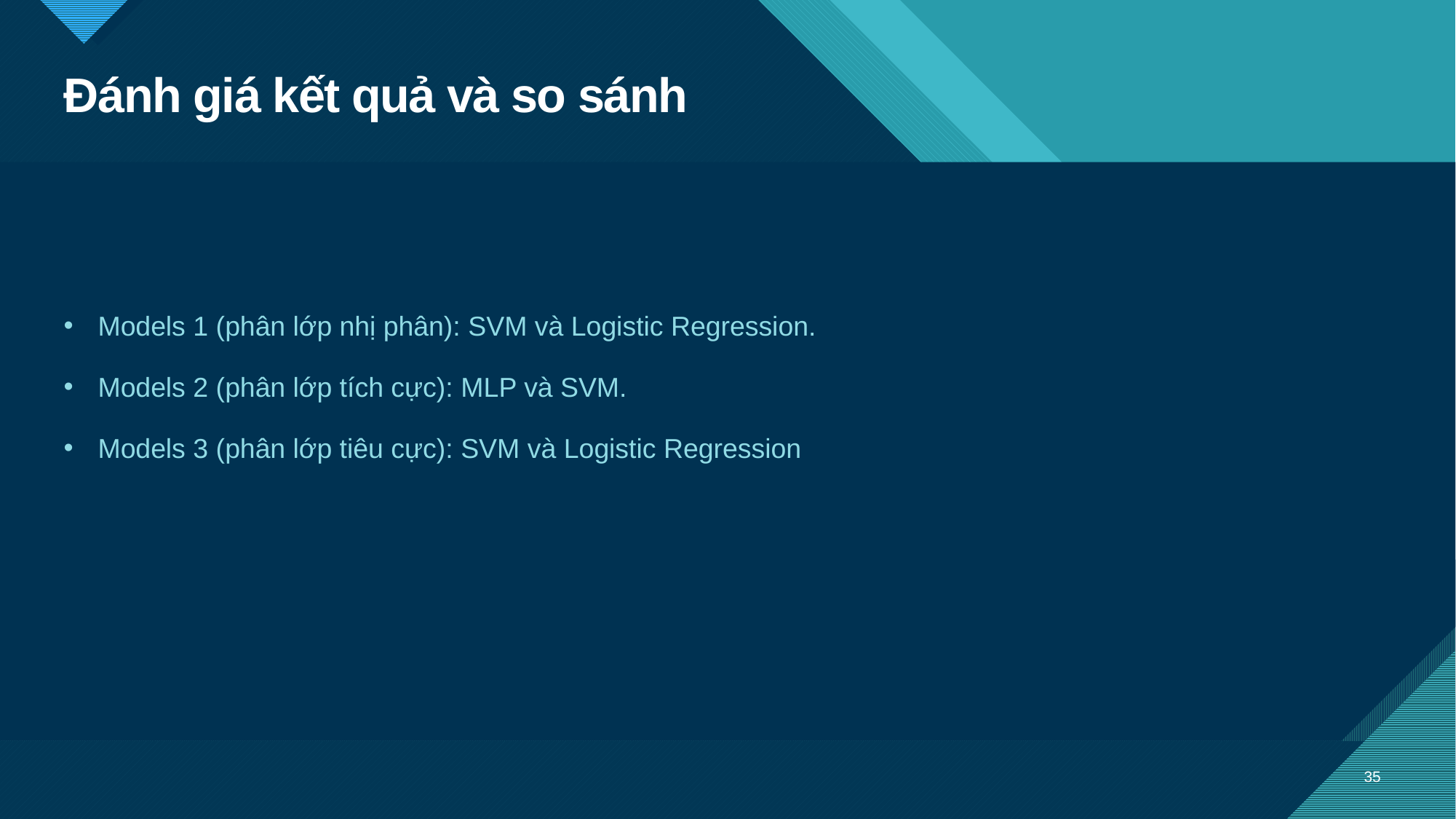

# Đánh giá kết quả và so sánh
Models 1 (phân lớp nhị phân): SVM và Logistic Regression.
Models 2 (phân lớp tích cực): MLP và SVM.
Models 3 (phân lớp tiêu cực): SVM và Logistic Regression
35